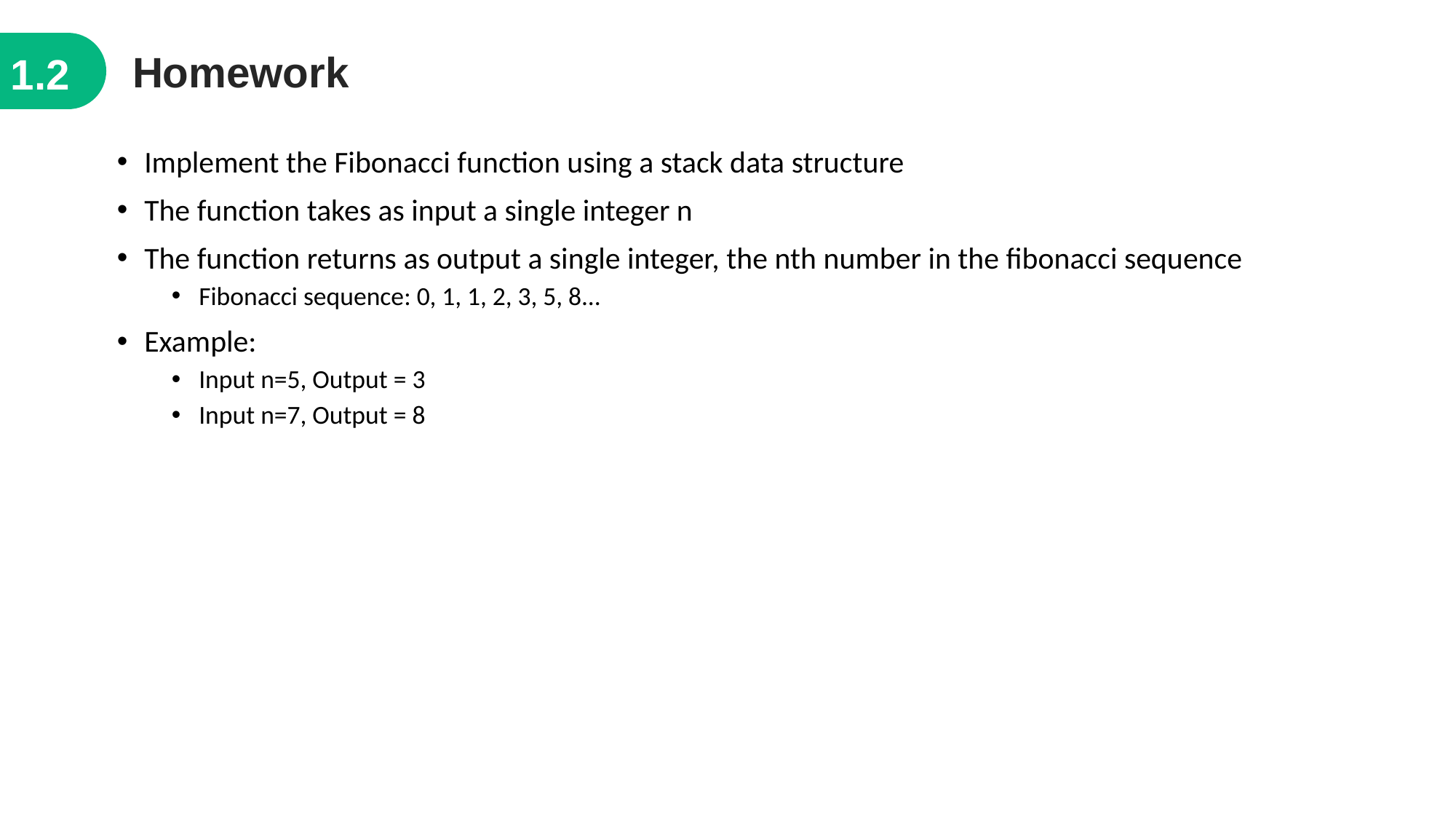

Homework
1.2
Implement the Fibonacci function using a stack data structure
The function takes as input a single integer n
The function returns as output a single integer, the nth number in the fibonacci sequence
Fibonacci sequence: 0, 1, 1, 2, 3, 5, 8...
Example:
Input n=5, Output = 3
Input n=7, Output = 8